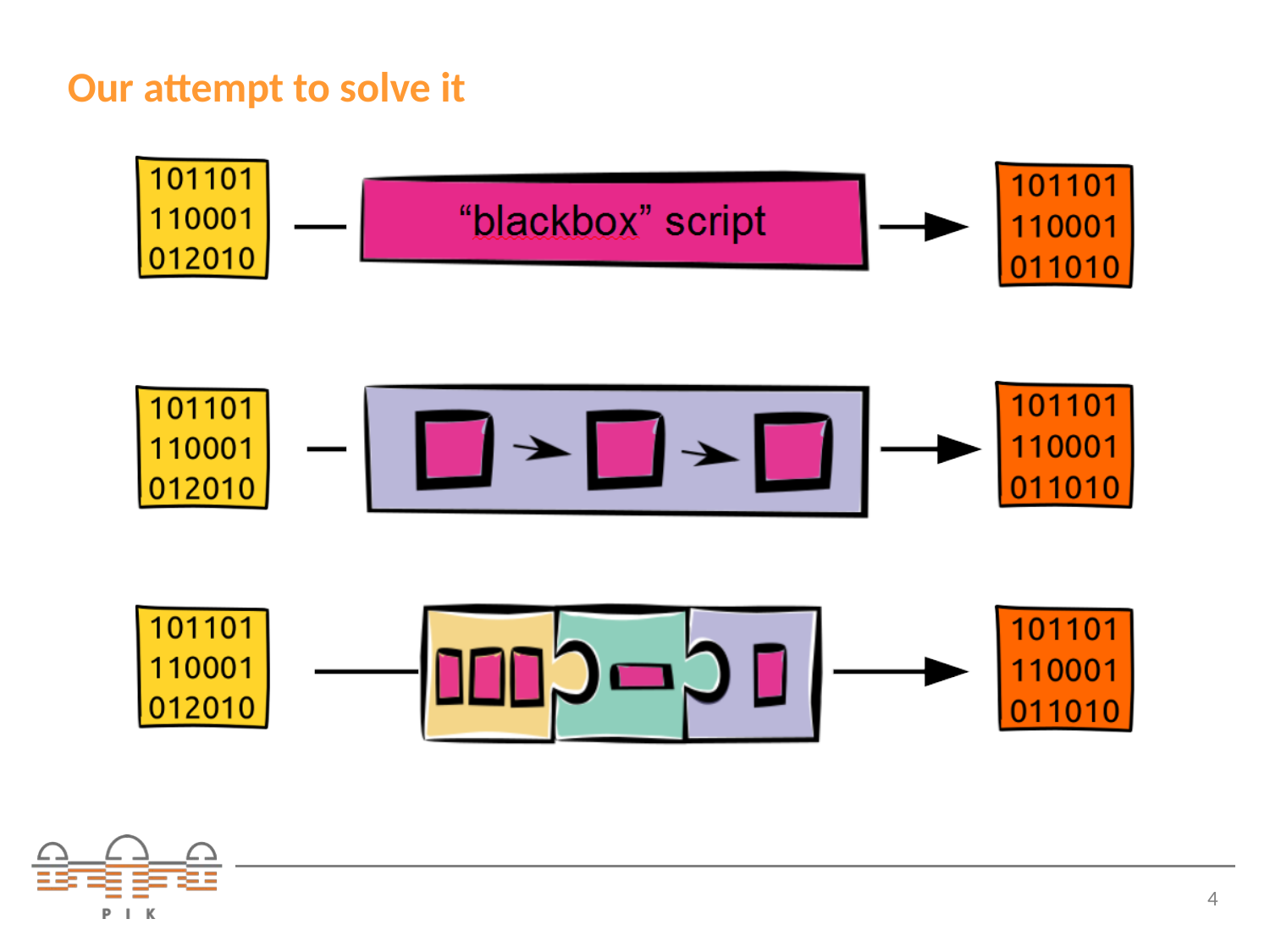

# Our attempt to solve it

4